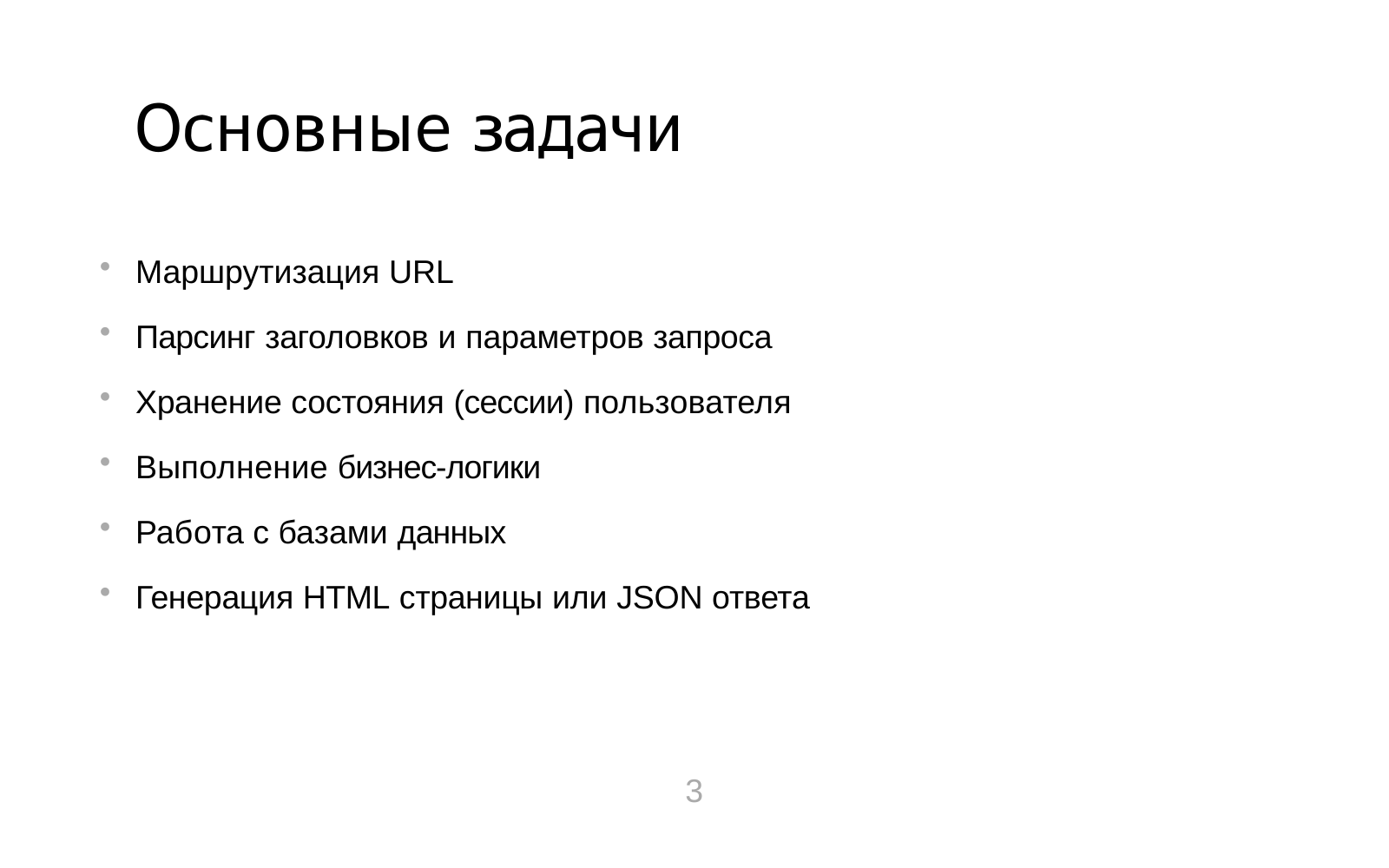

# Основные задачи
Маршрутизация URL
Парсинг заголовков и параметров запроса
Хранение состояния (сессии) пользователя
Выполнение бизнес-логики
Работа с базами данных
Генерация HTML страницы или JSON ответа
3